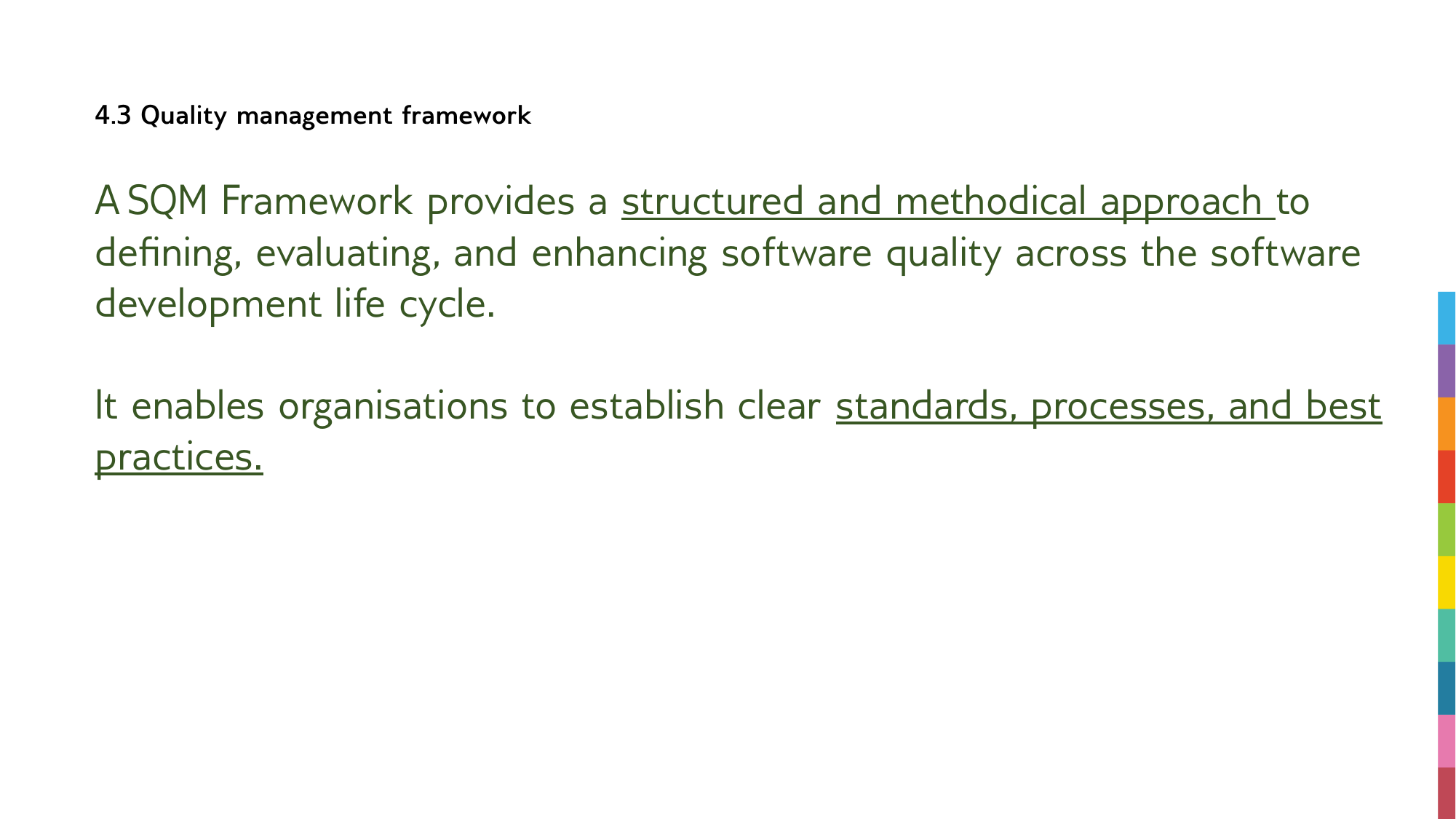

# 4.3 	Quality management framework
A SQM Framework provides a structured and methodical approach to defining, evaluating, and enhancing software quality across the software development life cycle.

It enables organisations to establish clear standards, processes, and best practices.